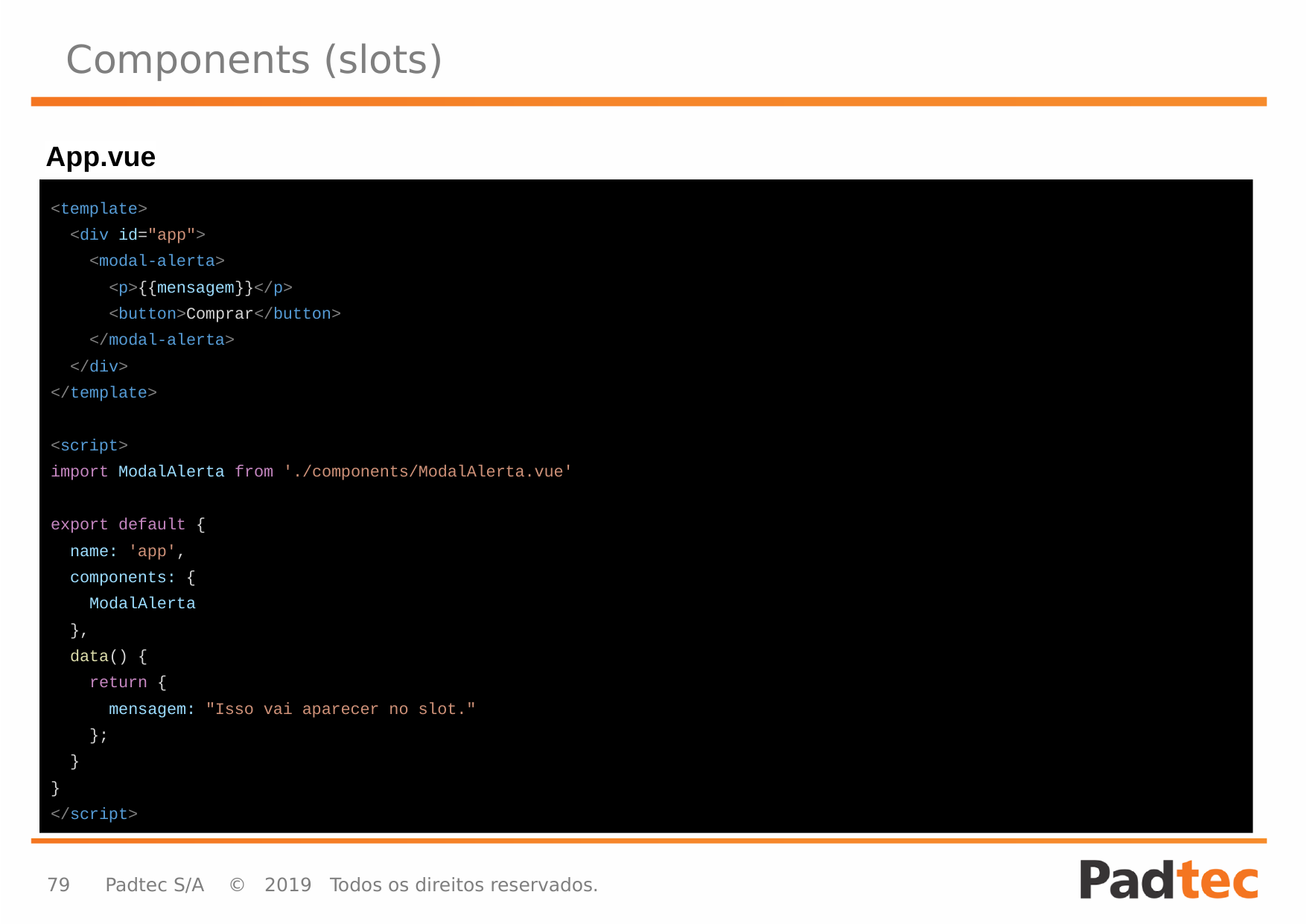

# Components (slots)
App.vue
<template>
  <div id="app">
    <modal-alerta>
      <p>{{mensagem}}</p>
      <button>Comprar</button>
    </modal-alerta>
  </div>
</template>

<script>
import ModalAlerta from './components/ModalAlerta.vue'

export default {
  name: 'app',
  components: {
    ModalAlerta
  },
  data() {
    return {
      mensagem: "Isso vai aparecer no slot."
    };
  }
}
</script>